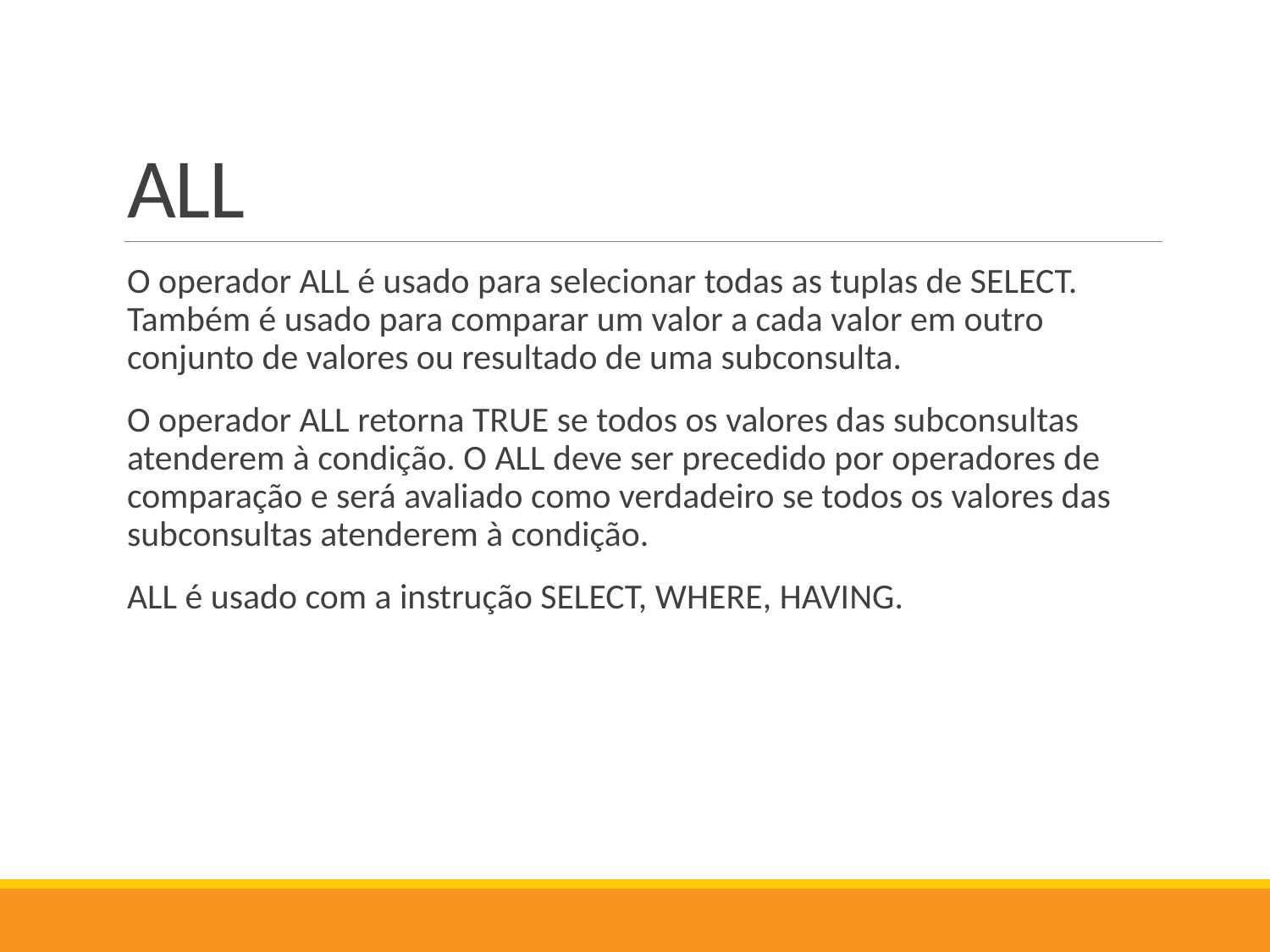

# ALL
O operador ALL é usado para selecionar todas as tuplas de SELECT. Também é usado para comparar um valor a cada valor em outro conjunto de valores ou resultado de uma subconsulta.
O operador ALL retorna TRUE se todos os valores das subconsultas atenderem à condição. O ALL deve ser precedido por operadores de comparação e será avaliado como verdadeiro se todos os valores das subconsultas atenderem à condição.
ALL é usado com a instrução SELECT, WHERE, HAVING.